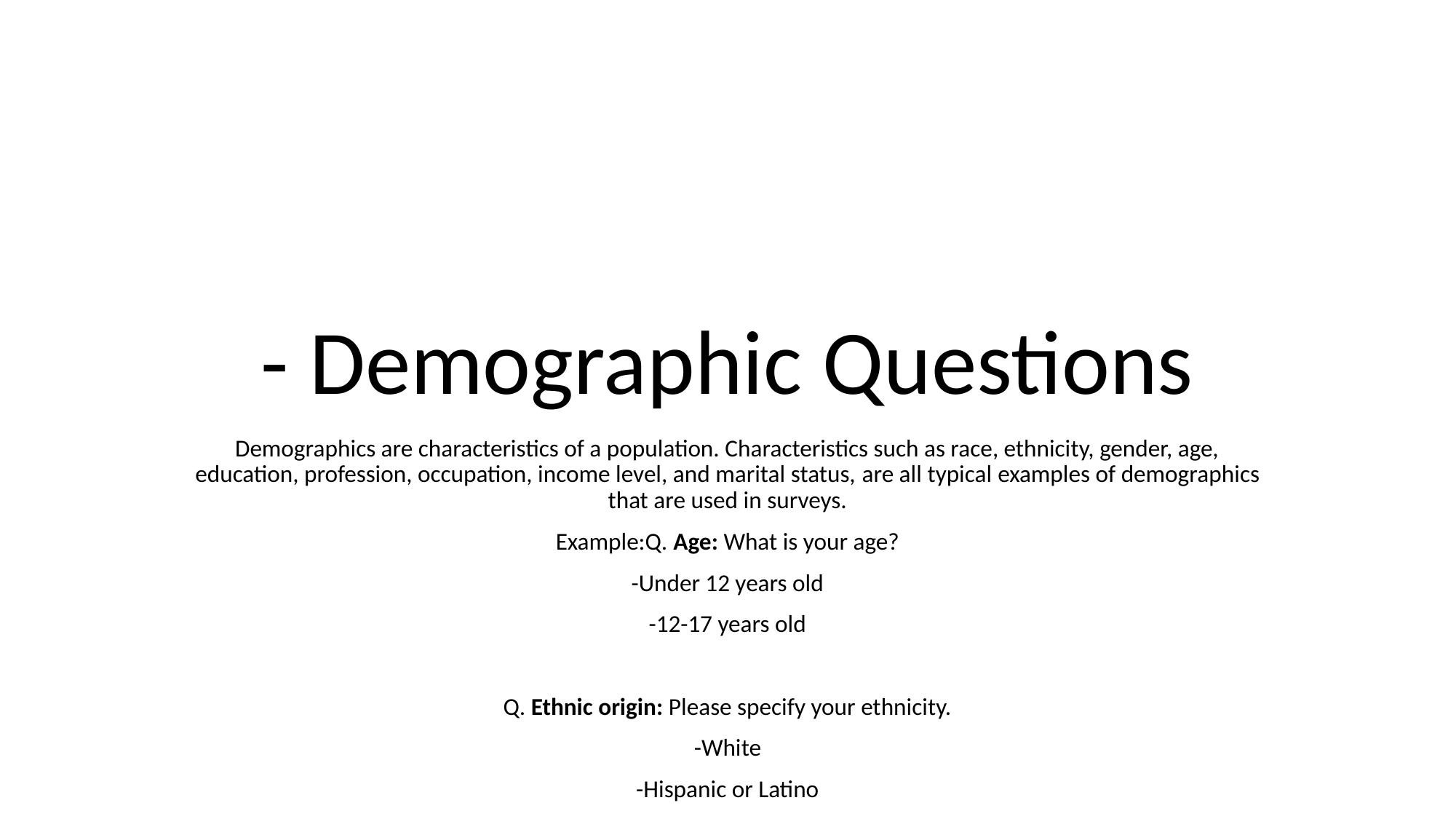

# - Demographic Questions
Demographics are characteristics of a population. Characteristics such as race, ethnicity, gender, age, education, profession, occupation, income level, and marital status, are all typical examples of demographics that are used in surveys.
Example:Q. Age: What is your age?
-Under 12 years old
-12-17 years old

Q. Ethnic origin: Please specify your ethnicity.
-White
-Hispanic or Latino